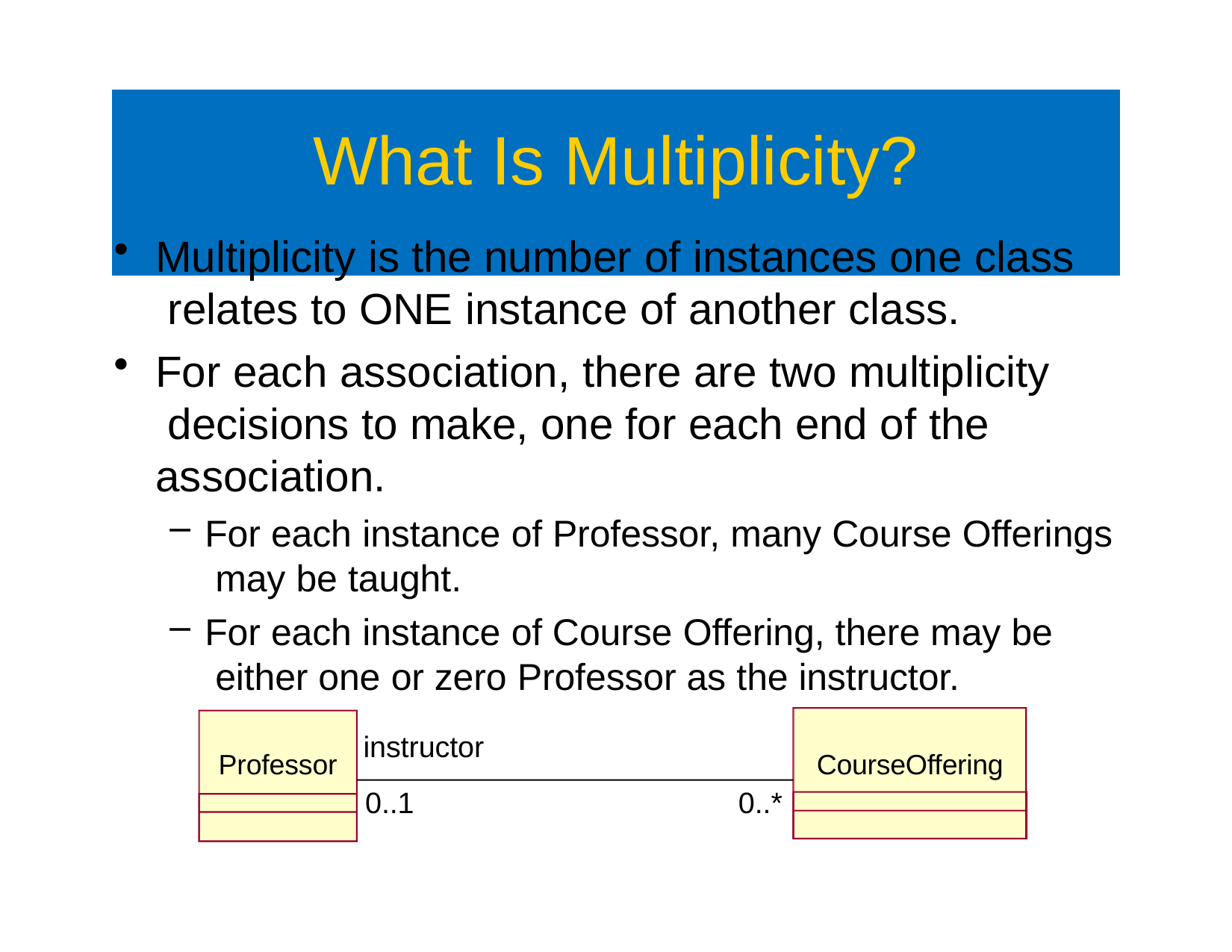

# What Is Multiplicity?
Multiplicity is the number of instances one class  relates to ONE instance of another class.
For each association, there are two multiplicity  decisions to make, one for each end of the  association.
For each instance of Professor, many Course Offerings  may be taught.
For each instance of Course Offering, there may be  either one or zero Professor as the instructor.

Professor

CourseOffering

instructor

0..1
0..*